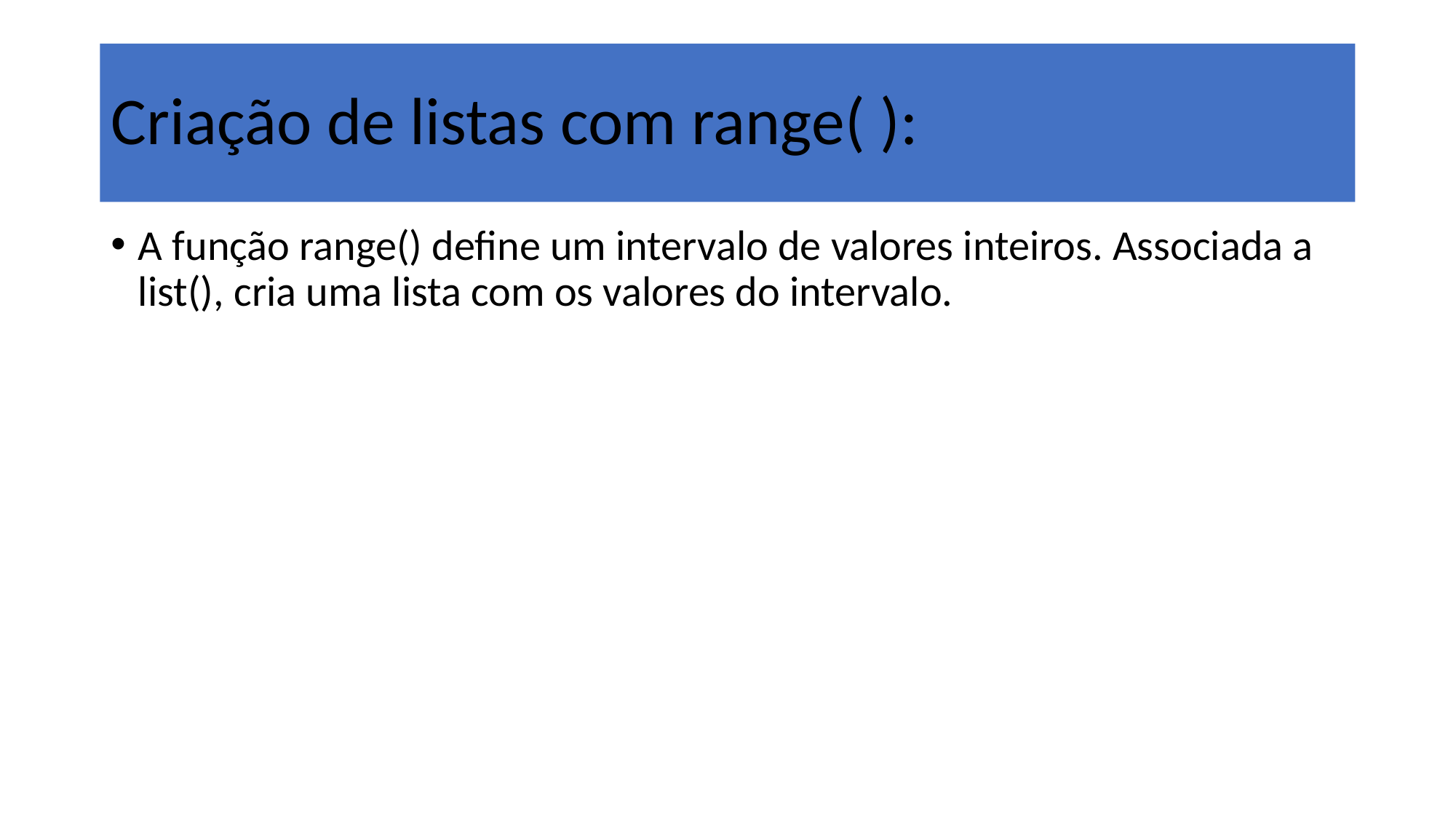

# Criação de listas com range( ):
A função range() define um intervalo de valores inteiros. Associada a list(), cria uma lista com os valores do intervalo.